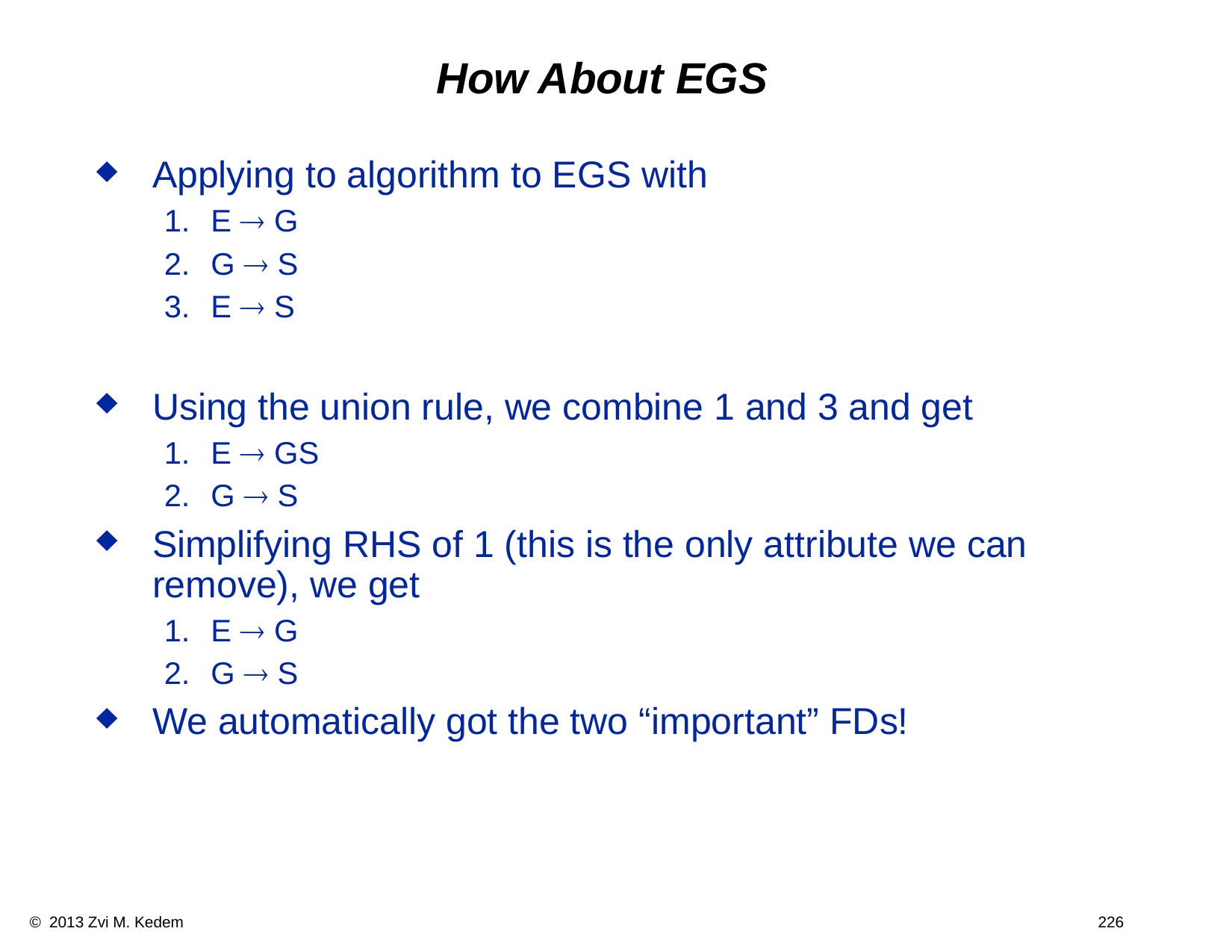

# How About EGS
Applying to algorithm to EGS with
E → G
G → S
E → S

Using the union rule, we combine 1 and 3 and get
E → GS
G → S
Simplifying RHS of 1 (this is the only attribute we can remove), we get
E → G
G → S
We automatically got the two “important” FDs!